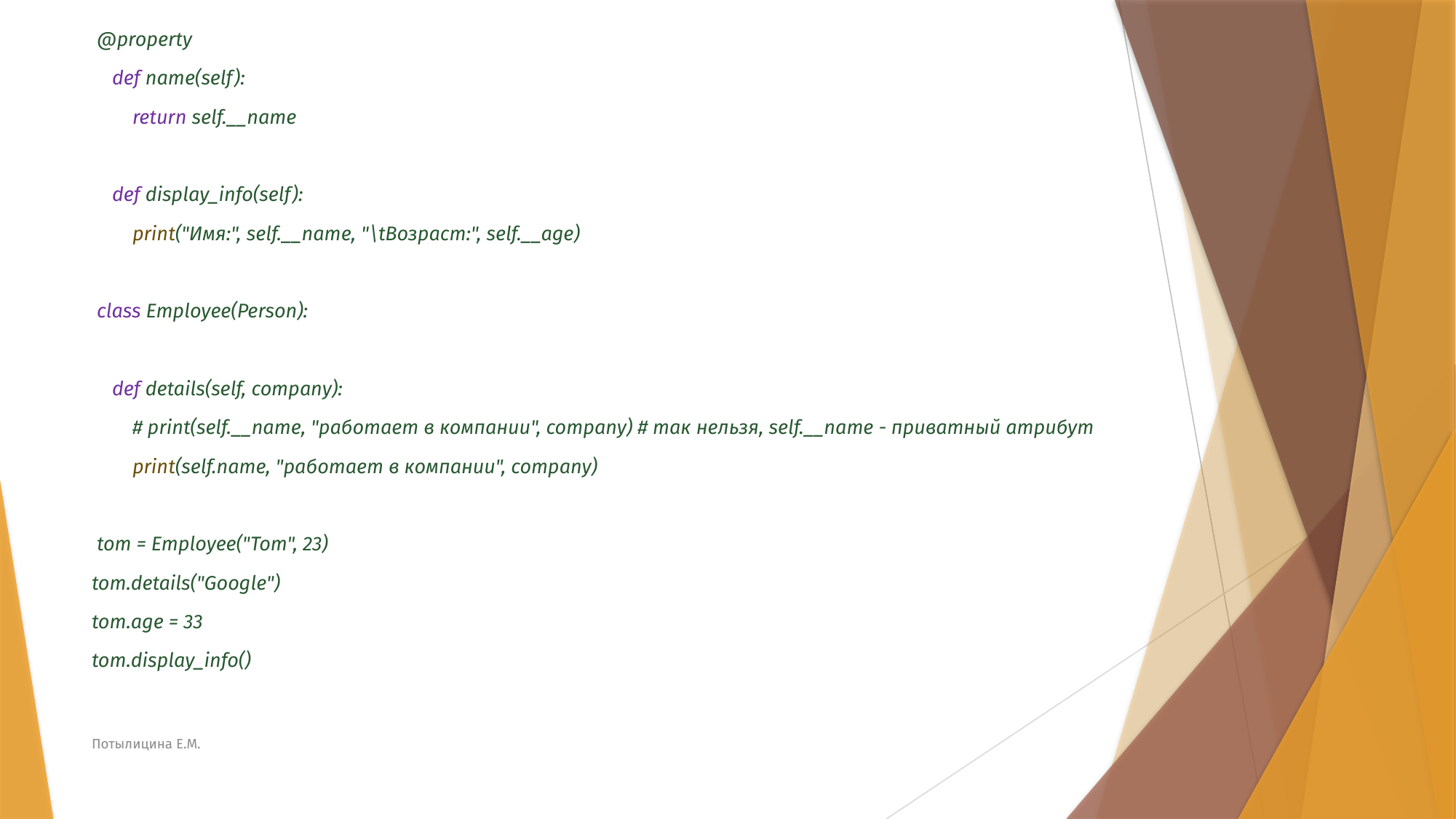

@property
    def name(self):
        return self.__name

    def display_info(self):
        print("Имя:", self.__name, "\tВозраст:", self.__age)

 class Employee(Person):

    def details(self, company):
        # print(self.__name, "работает в компании", company) # так нельзя, self.__name - приватный атрибут
        print(self.name, "работает в компании", company)

 tom = Employee("Tom", 23)
tom.details("Google")
tom.age = 33
tom.display_info()
Потылицина Е.М.